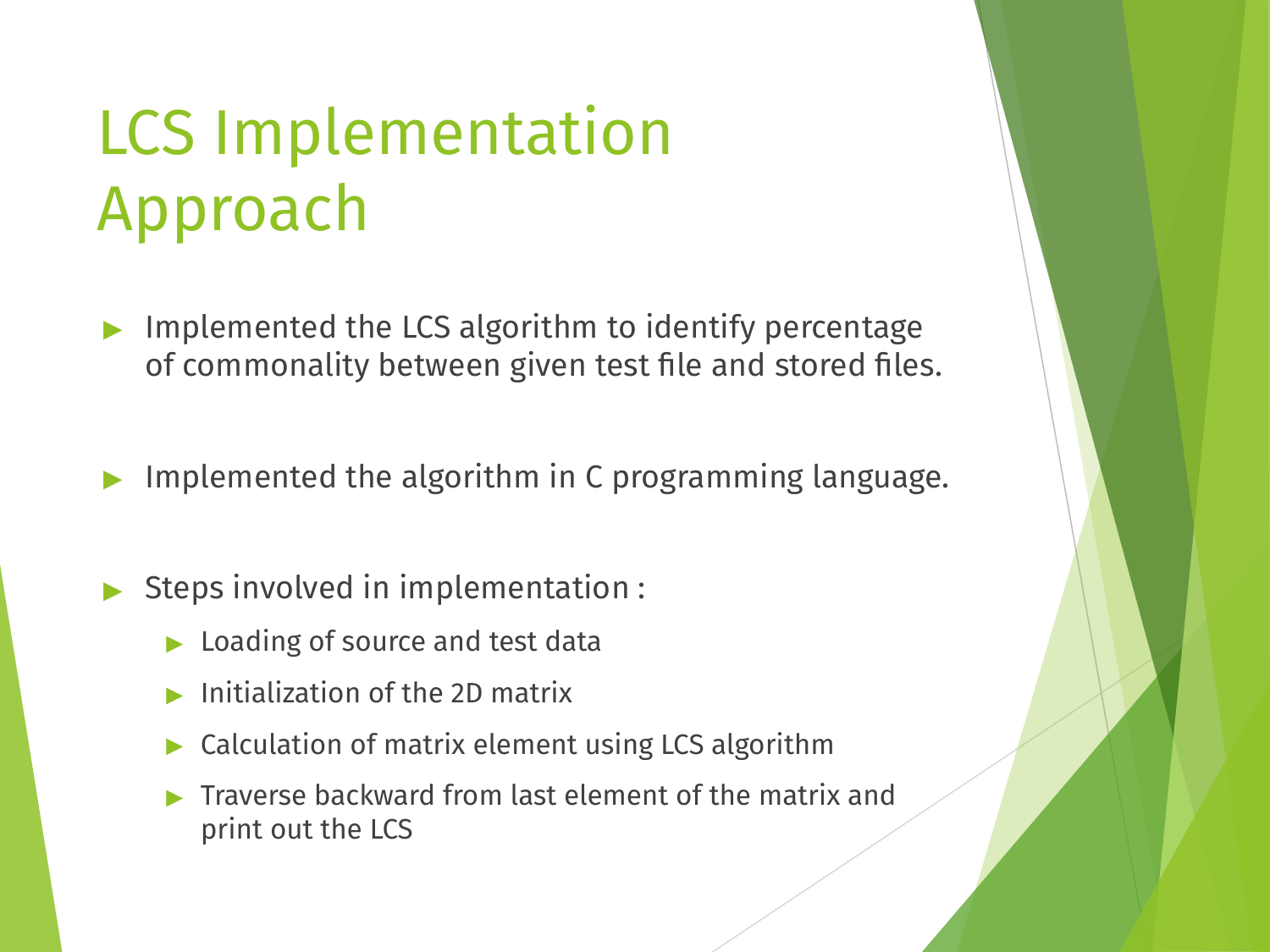

# LCS Implementation Approach
Implemented the LCS algorithm to identify percentage of commonality between given test file and stored files.

Implemented the algorithm in C programming language.

Steps involved in implementation :
Loading of source and test data
Initialization of the 2D matrix
Calculation of matrix element using LCS algorithm
Traverse backward from last element of the matrix and print out the LCS